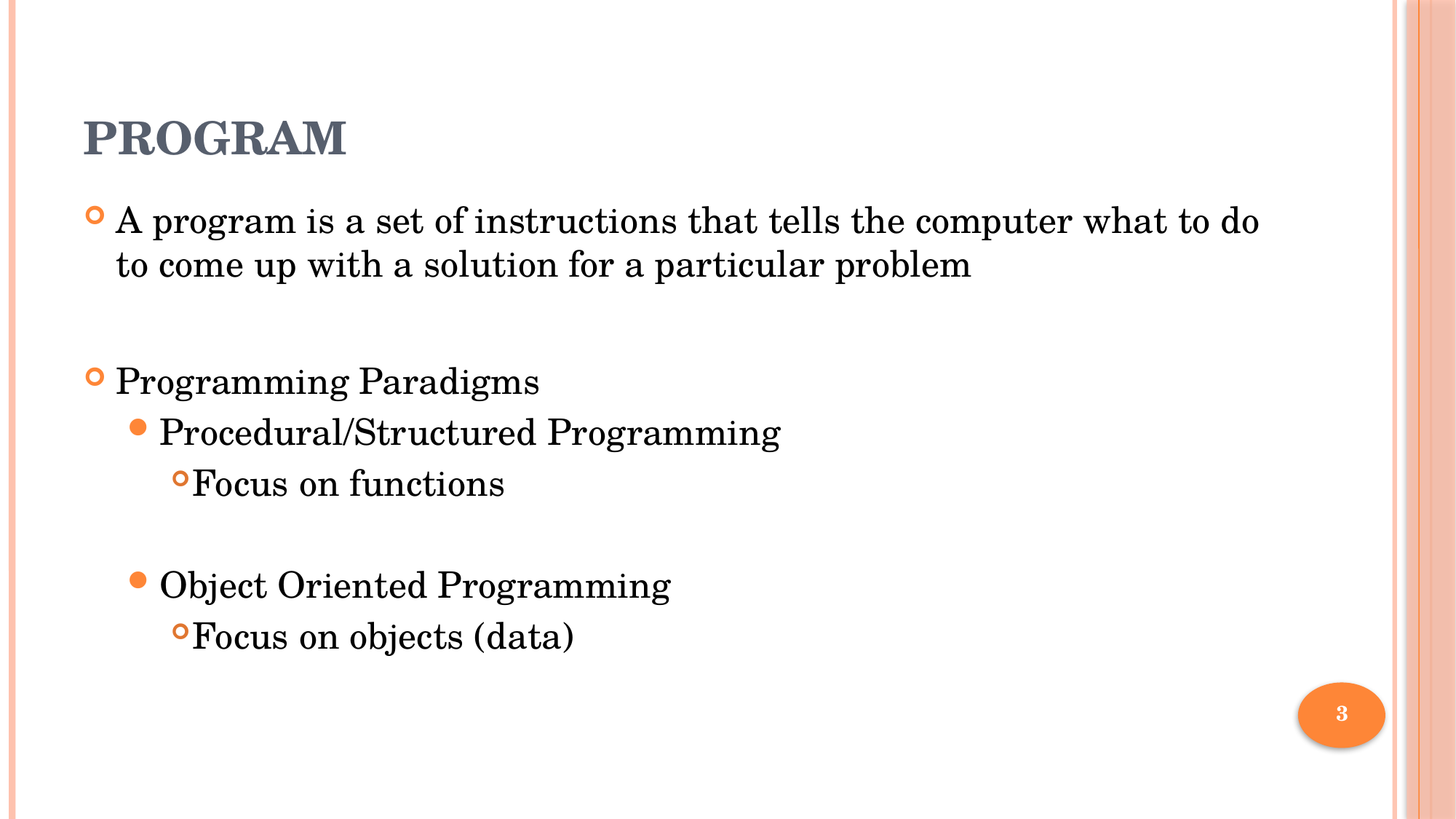

# Program
A program is a set of instructions that tells the computer what to do to come up with a solution for a particular problem

Programming Paradigms
Procedural/Structured Programming
Focus on functions

Object Oriented Programming
Focus on objects (data)
3